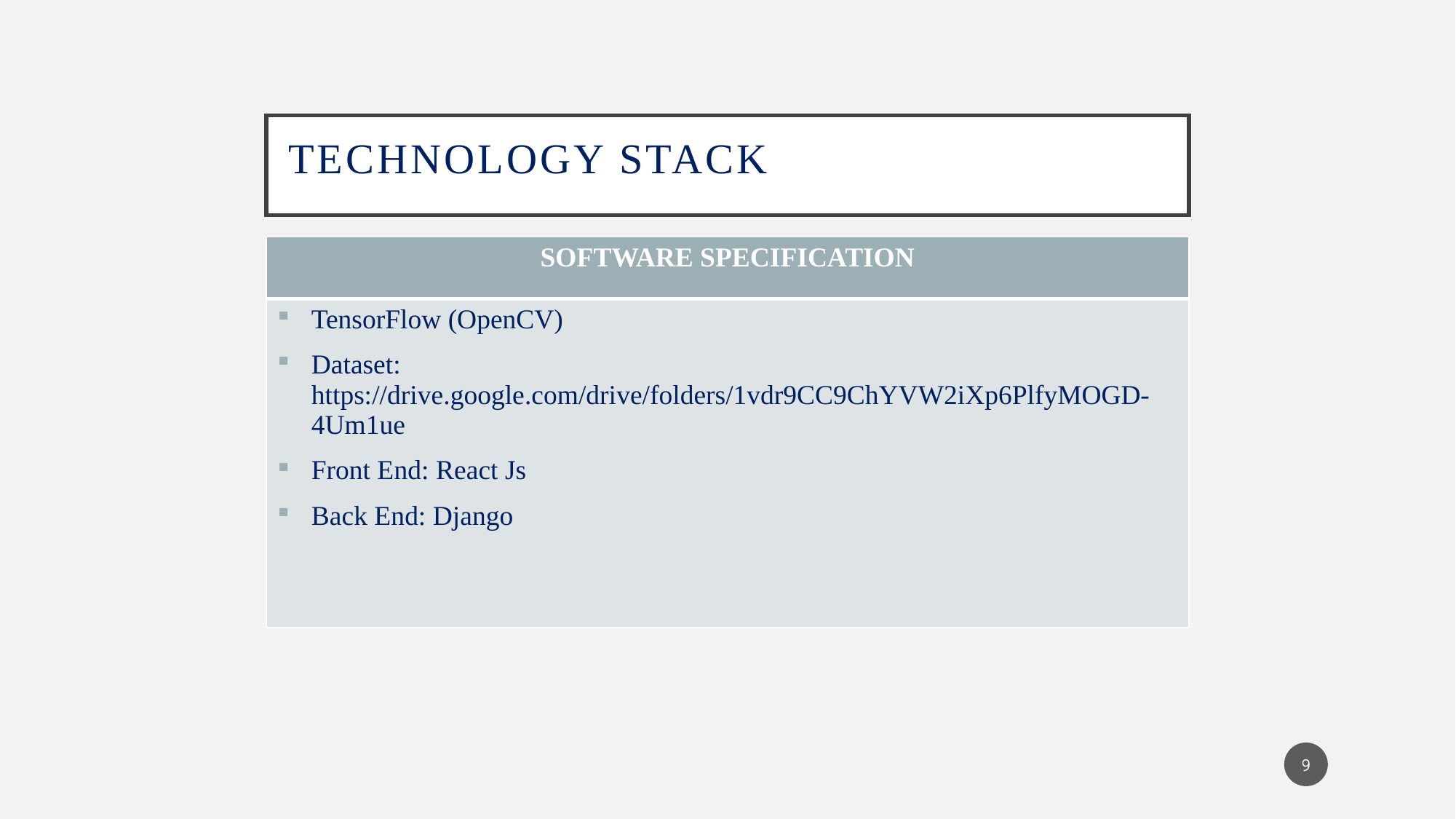

# Technology Stack
| SOFTWARE SPECIFICATION |
| --- |
| TensorFlow (OpenCV) Dataset: https://drive.google.com/drive/folders/1vdr9CC9ChYVW2iXp6PlfyMOGD-4Um1ue Front End: React Js Back End: Django |
9